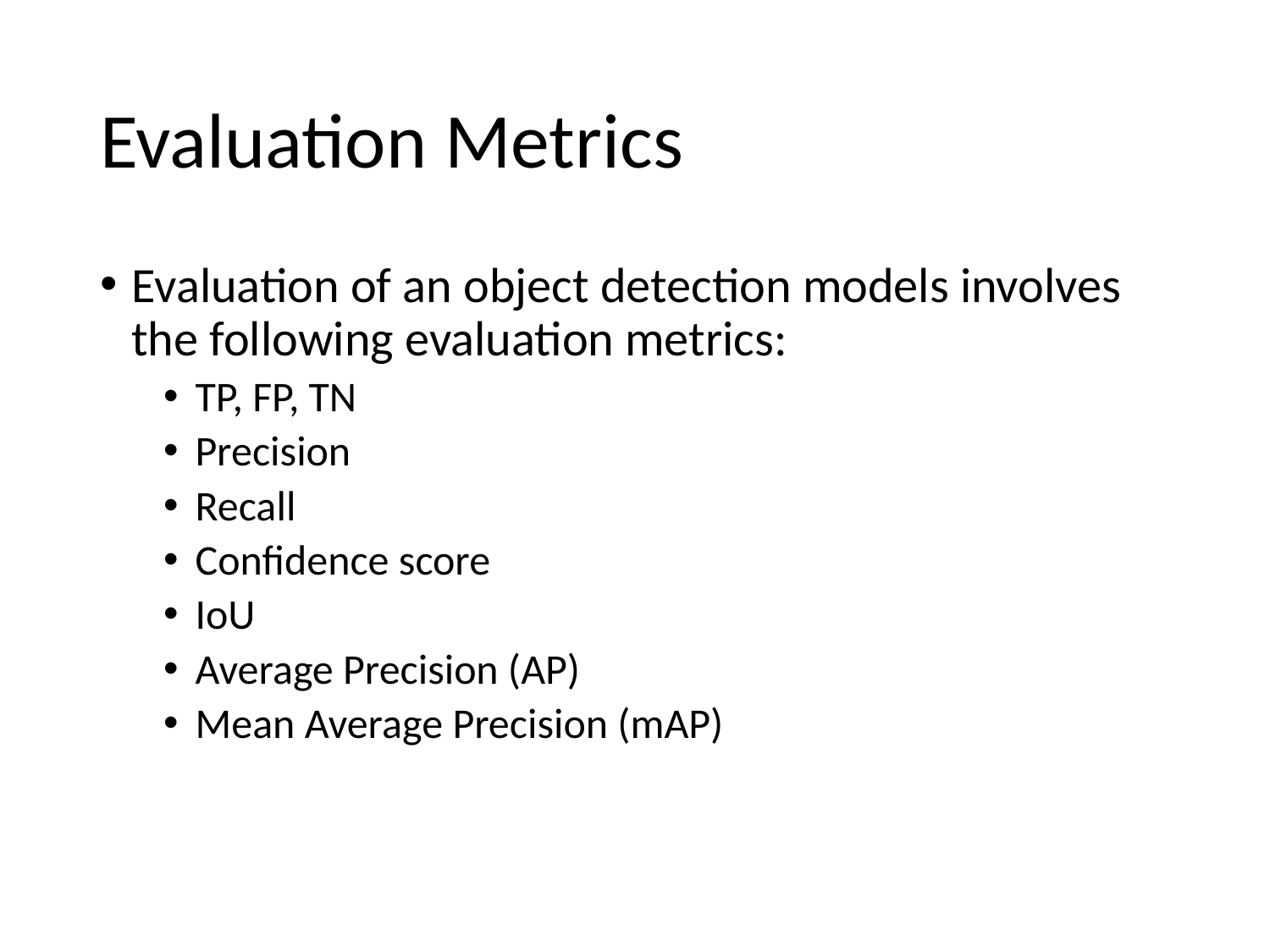

# Evaluation Metrics
Evaluation of an object detection models involves the following evaluation metrics:
TP, FP, TN
Precision
Recall
Confidence score
IoU
Average Precision (AP)
Mean Average Precision (mAP)